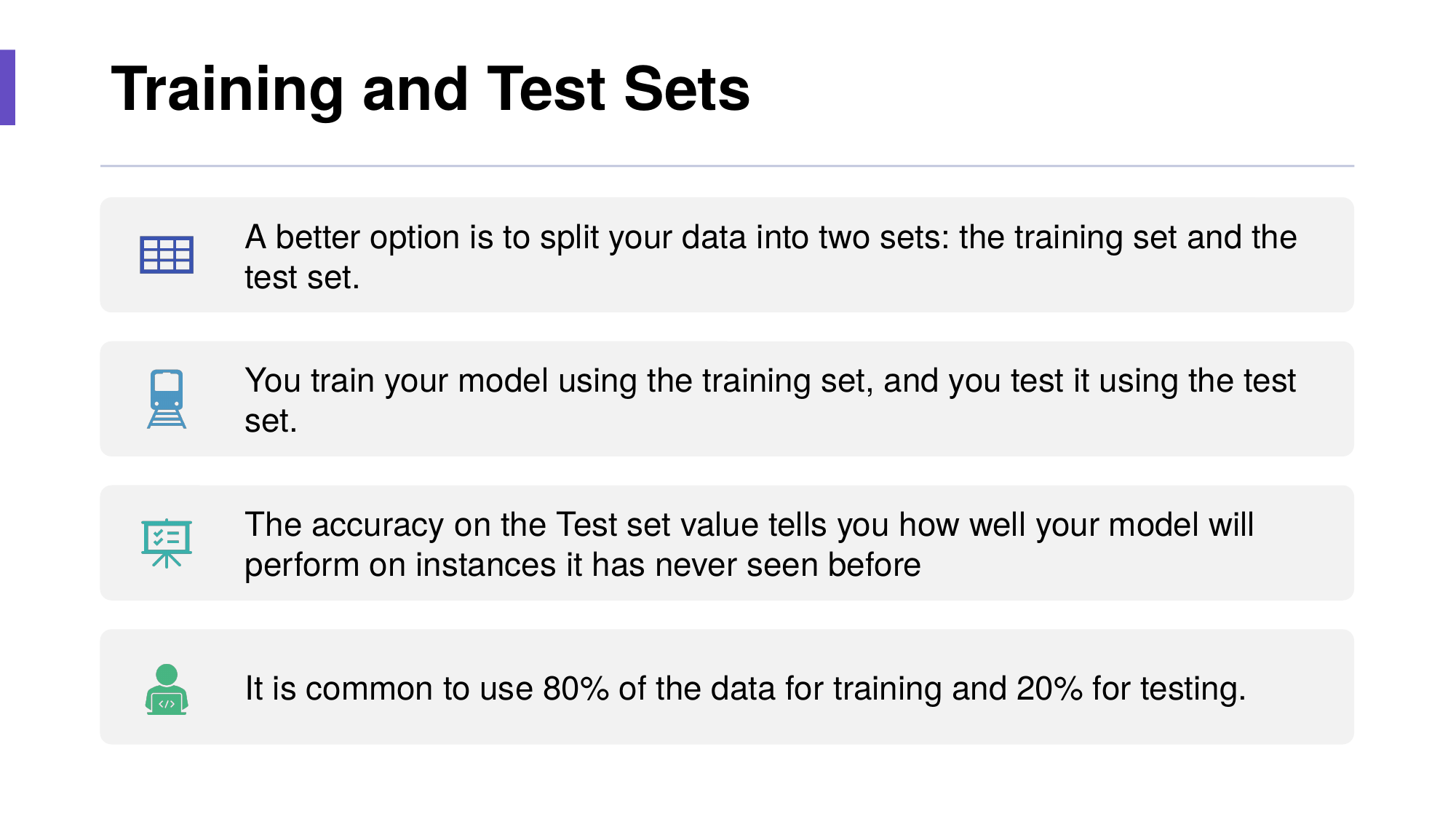

# Training and Test Sets

A better option is to split your data into two sets: the training set and the test set.
You train your model using the training set, and you test it using the test set.
The accuracy on the Test set value tells you how well your model will perform on instances it has never seen before
It is common to use 80% of the data for training and 20% for testing.